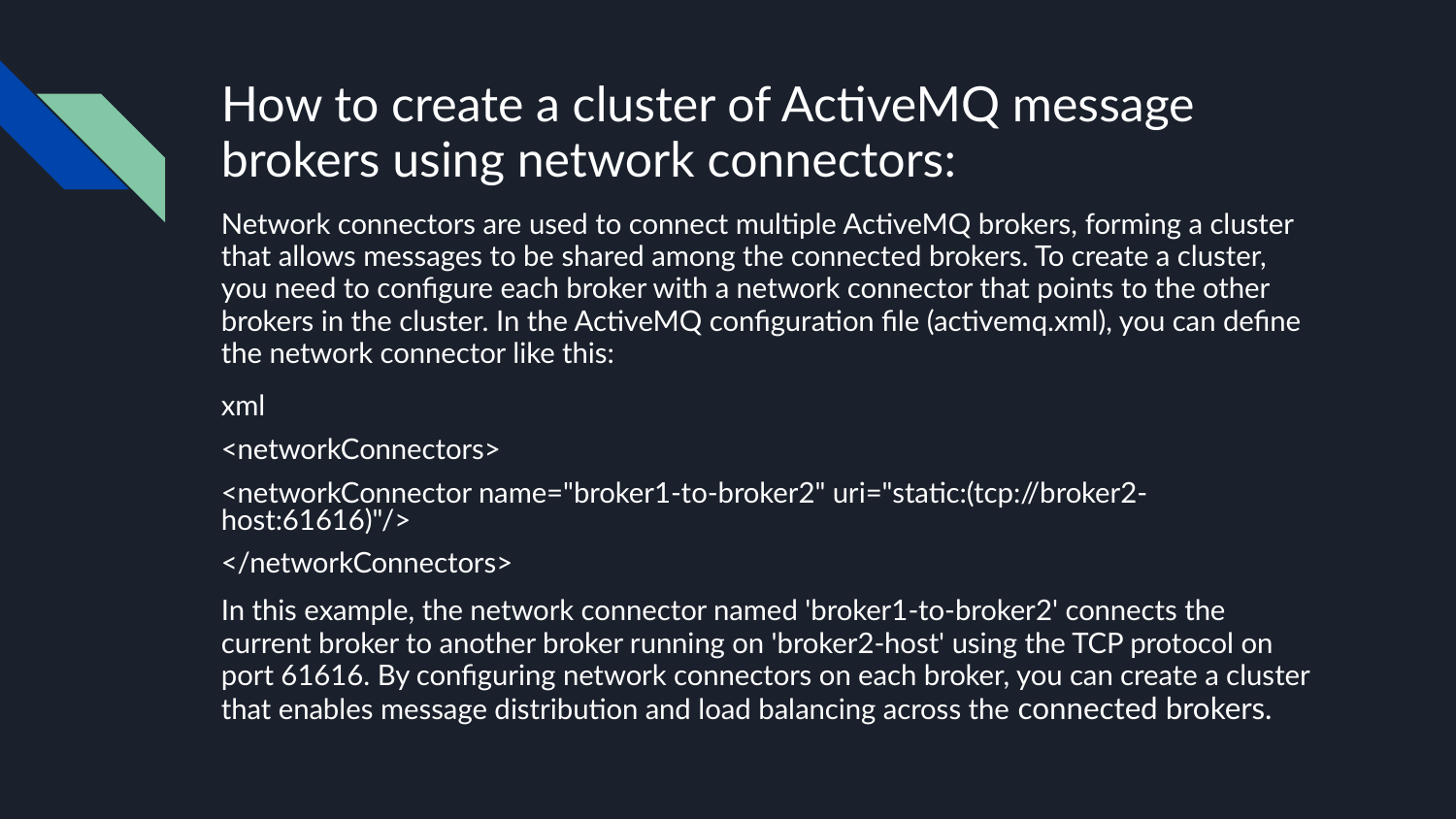

# How to create a cluster of ActiveMQ message brokers using network connectors:
Network connectors are used to connect multiple ActiveMQ brokers, forming a cluster that allows messages to be shared among the connected brokers. To create a cluster, you need to configure each broker with a network connector that points to the other brokers in the cluster. In the ActiveMQ configuration file (activemq.xml), you can define the network connector like this:
xml
<networkConnectors>
<networkConnector name="broker1-to-broker2" uri="static:(tcp://broker2-host:61616)"/>
</networkConnectors>
In this example, the network connector named 'broker1-to-broker2' connects the current broker to another broker running on 'broker2-host' using the TCP protocol on port 61616. By configuring network connectors on each broker, you can create a cluster that enables message distribution and load balancing across the connected brokers.